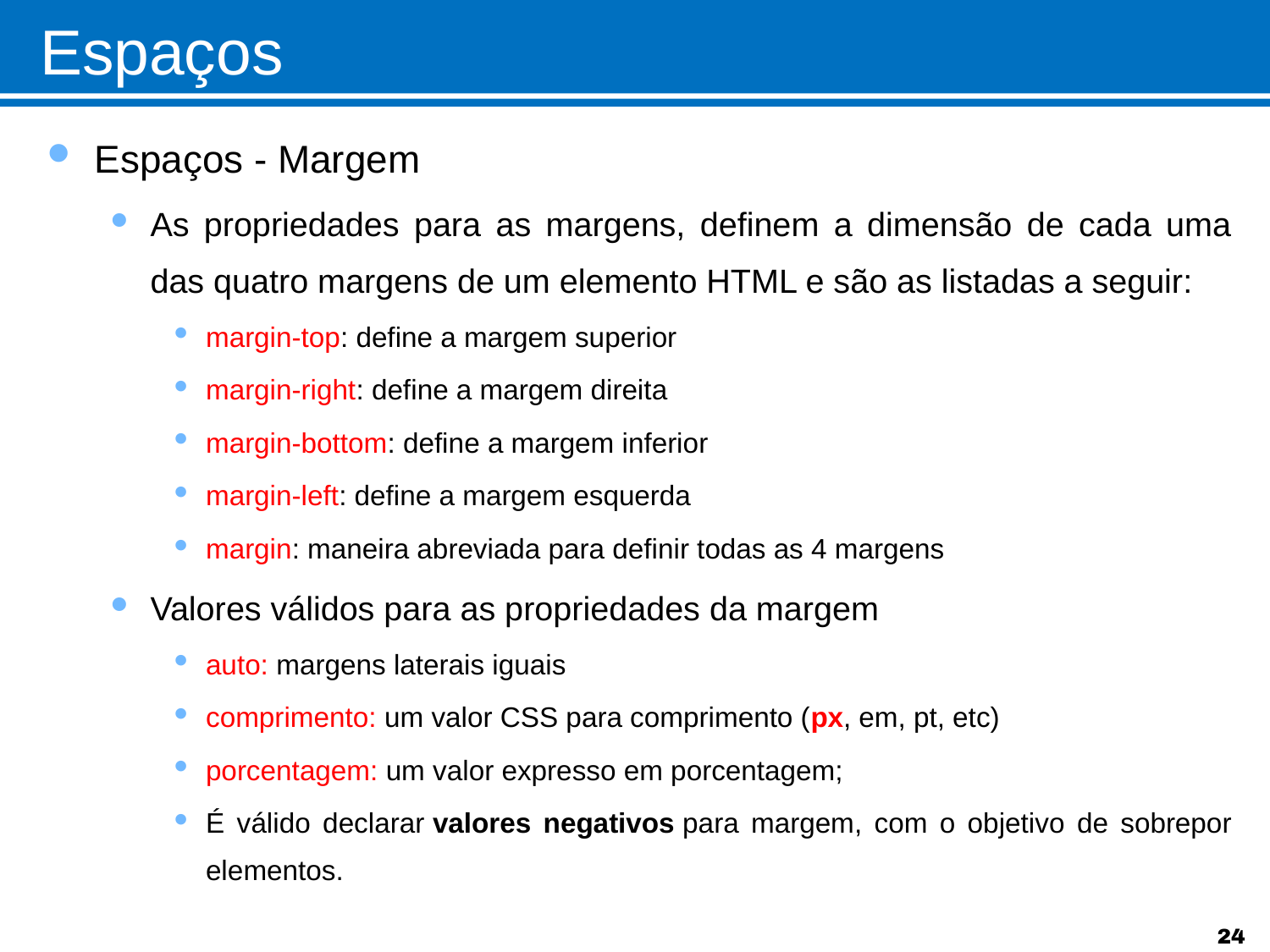

# Espaços
Espaços - Margem
As propriedades para as margens, definem a dimensão de cada uma das quatro margens de um elemento HTML e são as listadas a seguir:
margin-top: define a margem superior
margin-right: define a margem direita
margin-bottom: define a margem inferior
margin-left: define a margem esquerda
margin: maneira abreviada para definir todas as 4 margens
Valores válidos para as propriedades da margem
auto: margens laterais iguais
comprimento: um valor CSS para comprimento (px, em, pt, etc)
porcentagem: um valor expresso em porcentagem;
É válido declarar valores negativos para margem, com o objetivo de sobrepor elementos.
24